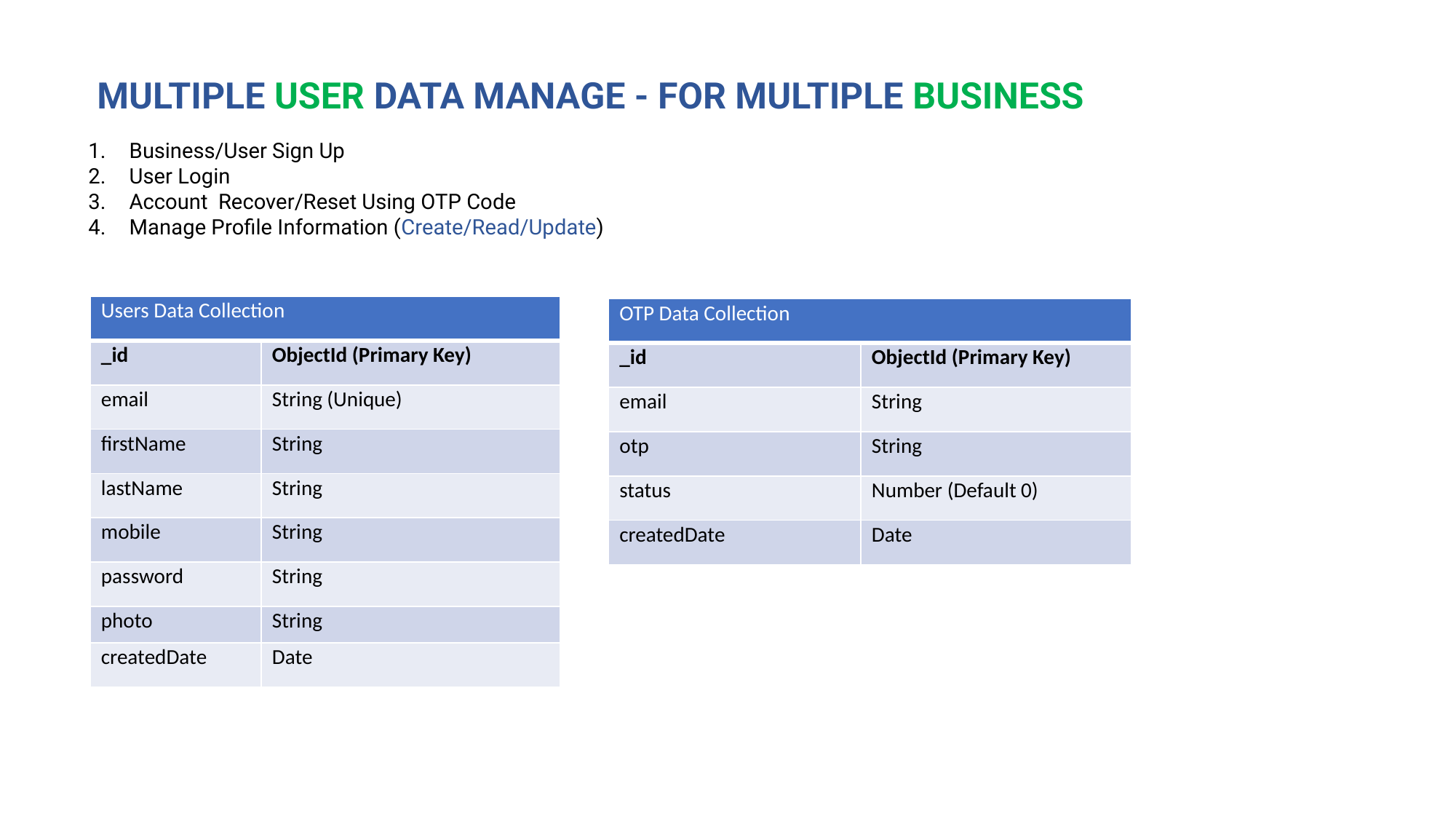

MULTIPLE USER DATA MANAGE - FOR MULTIPLE BUSINESS
Business/User Sign Up
User Login
Account  Recover/Reset Using OTP Code
Manage Profile Information (Create/Read/Update)
| Users Data Collection |  |
| --- | --- |
| \_id | ObjectId (Primary Key) |
| email | String (Unique) |
| firstName | String |
| lastName | String |
| mobile | String |
| password | String |
| photo | String |
| createdDate | Date |
| OTP Data Collection |  |
| --- | --- |
| \_id | ObjectId (Primary Key) |
| email | String |
| otp | String |
| status | Number (Default 0) |
| createdDate | Date |